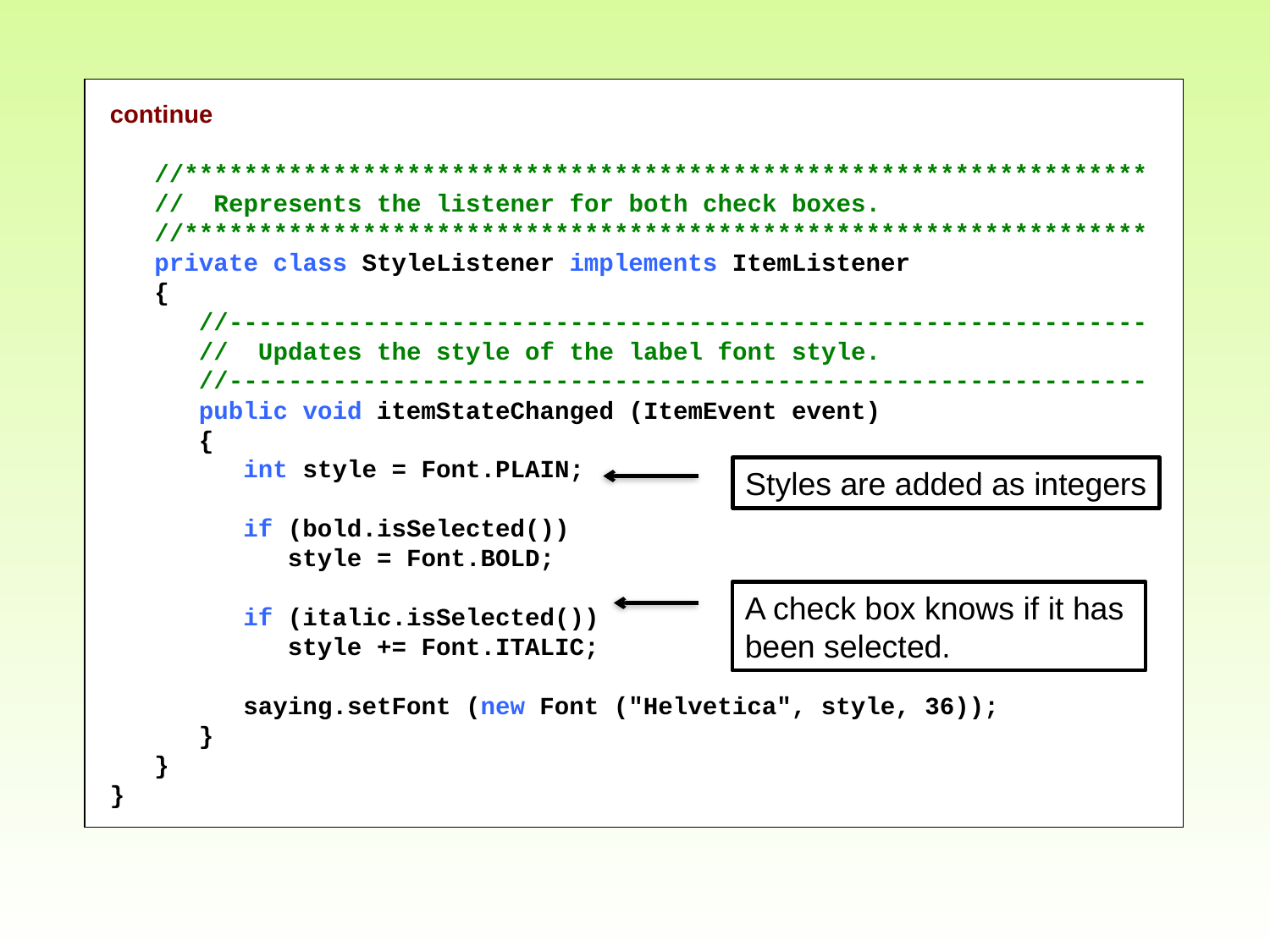

continue

   //*****************************************************************
   //  Represents the listener for both check boxes.
   //*****************************************************************
   private class StyleListener implements ItemListener
   {
      //--------------------------------------------------------------
      //  Updates the style of the label font style.
      //--------------------------------------------------------------
      public void itemStateChanged (ItemEvent event)
      {
         int style = Font.PLAIN;

         if (bold.isSelected())
            style = Font.BOLD;

         if (italic.isSelected())
            style += Font.ITALIC;

         saying.setFont (new Font ("Helvetica", style, 36));
      }
   }
}
Styles are added as integers
A check box knows if it has
been selected.